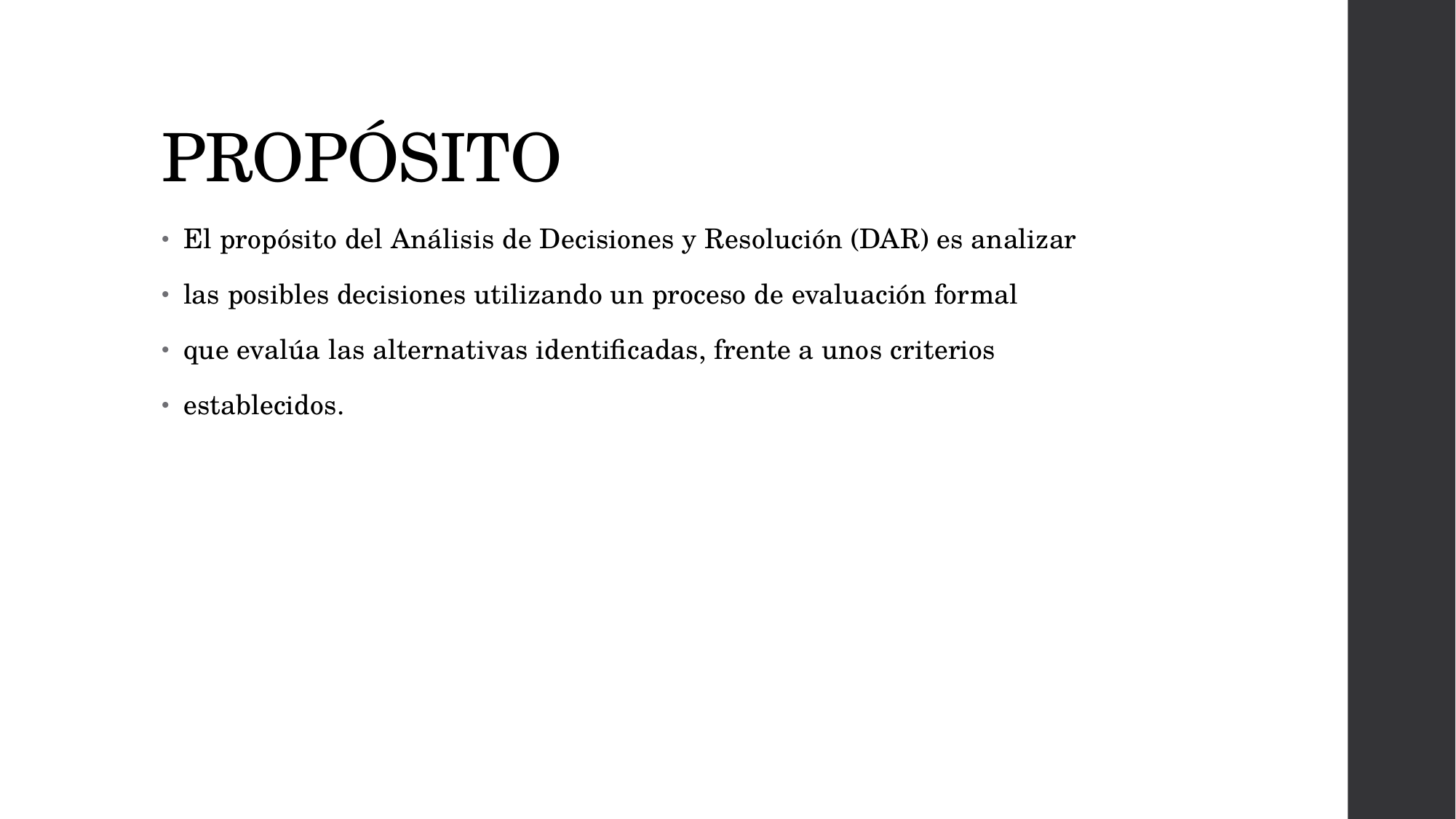

# PROPÓSITO
El propósito del Análisis de Decisiones y Resolución (DAR) es analizar
las posibles decisiones utilizando un proceso de evaluación formal
que evalúa las alternativas identificadas, frente a unos criterios
establecidos.